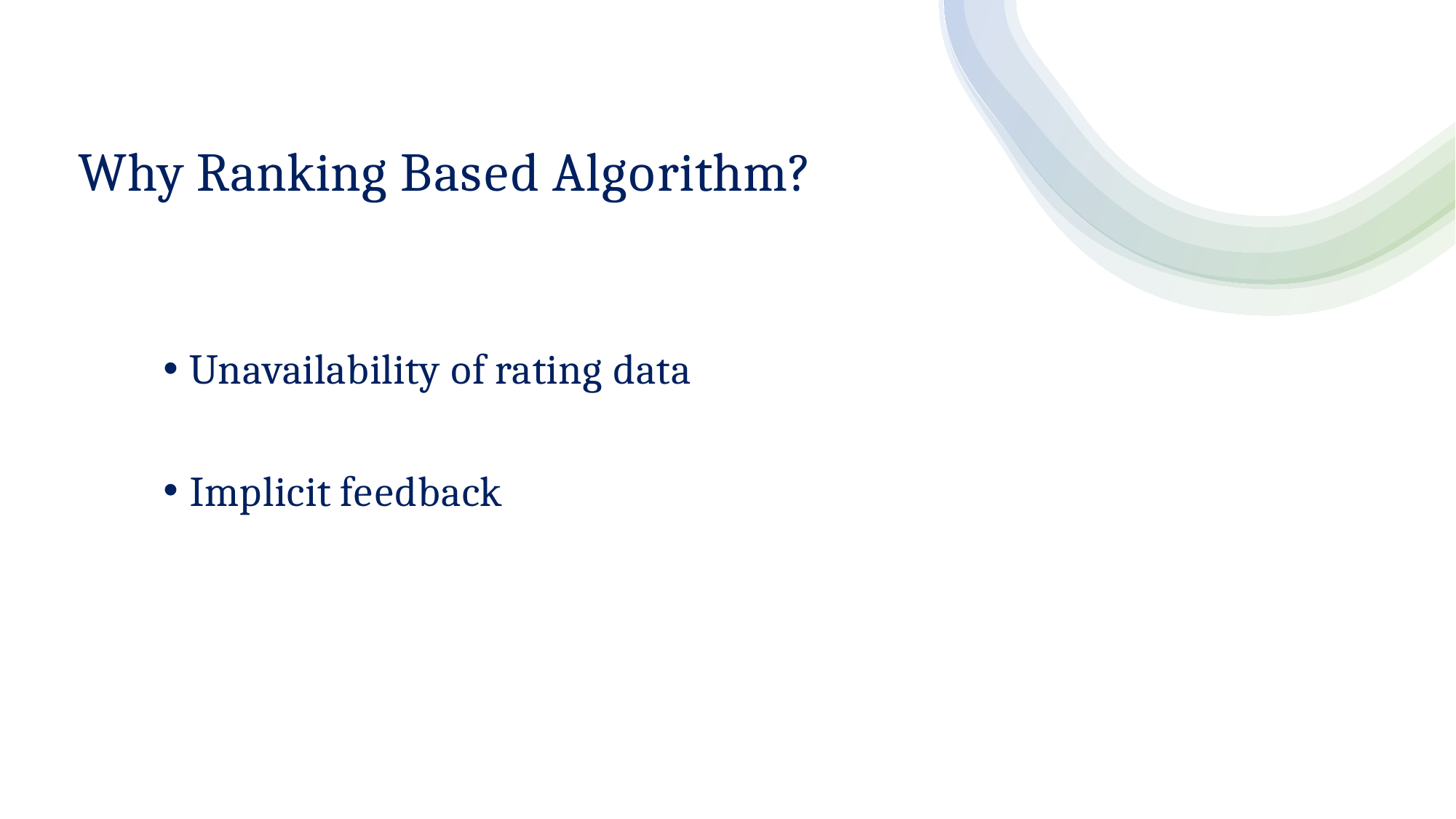

# Why Ranking Based Algorithm?
Unavailability of rating data

Implicit feedback